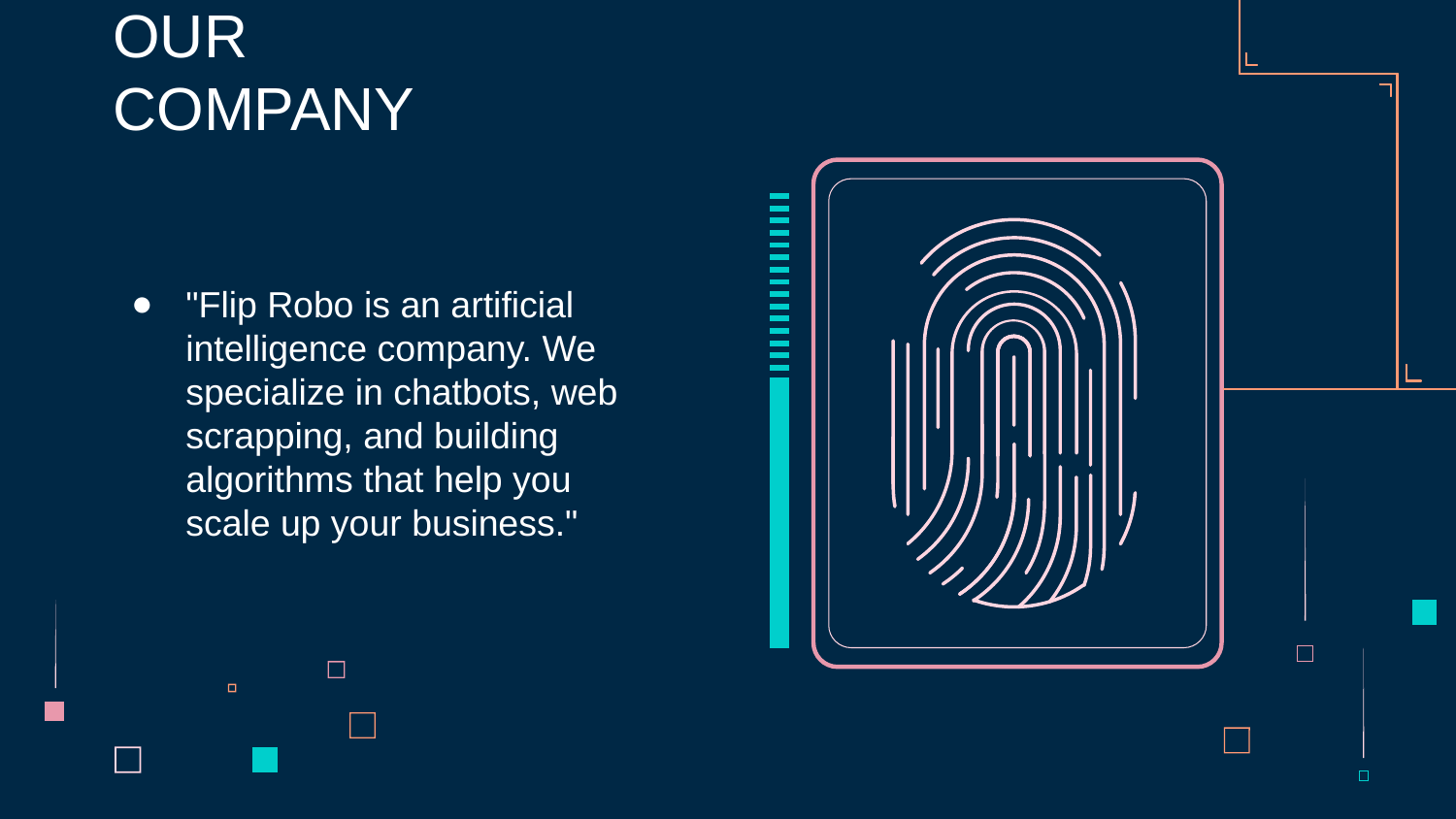

# OUR COMPANY

"Flip Robo is an artificial intelligence company. We specialize in chatbots, web scrapping, and building algorithms that help you scale up your business."